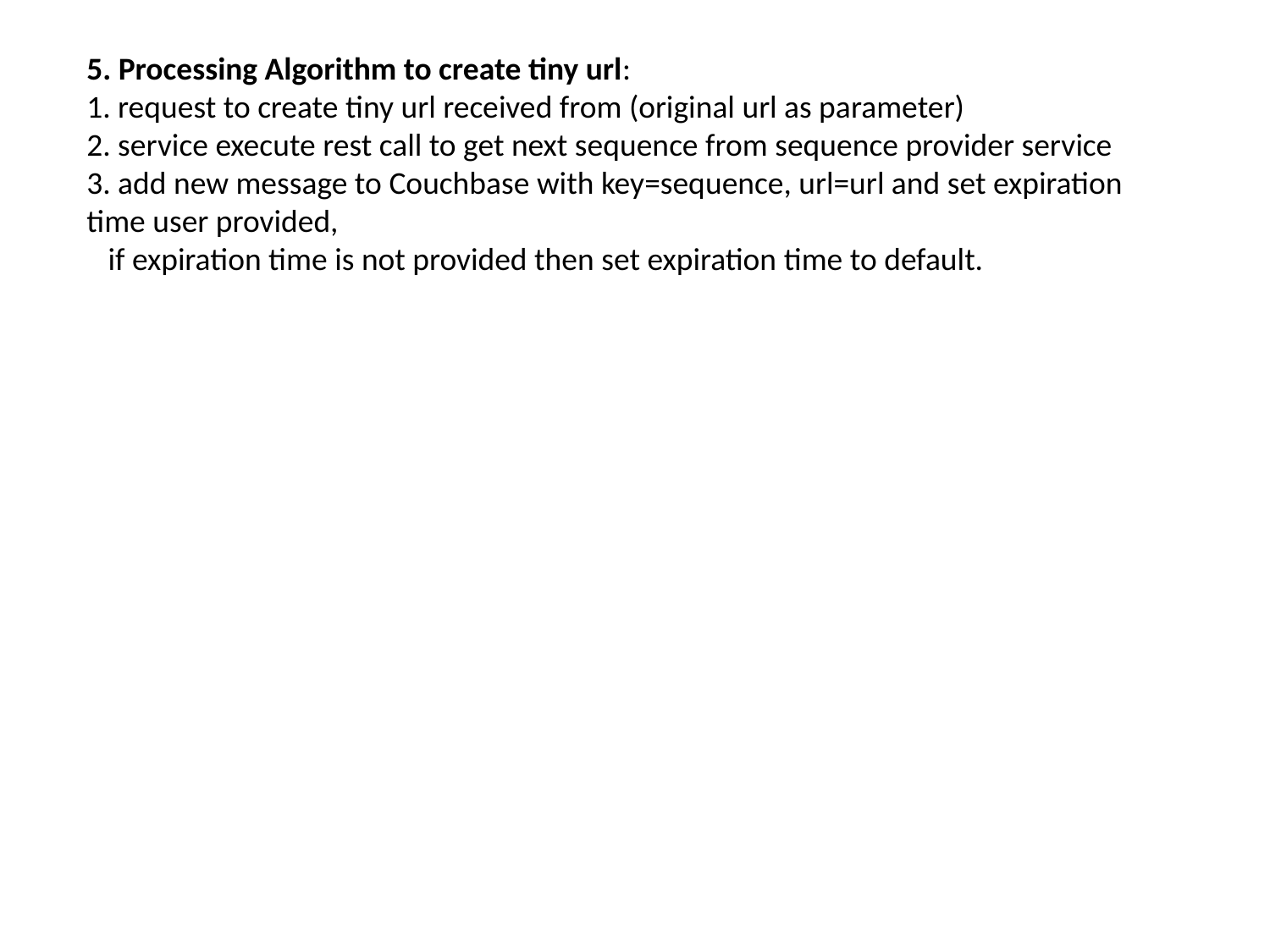

5. Processing Algorithm to create tiny url:
1. request to create tiny url received from (original url as parameter)
2. service execute rest call to get next sequence from sequence provider service
3. add new message to Couchbase with key=sequence, url=url and set expiration time user provided,
   if expiration time is not provided then set expiration time to default.